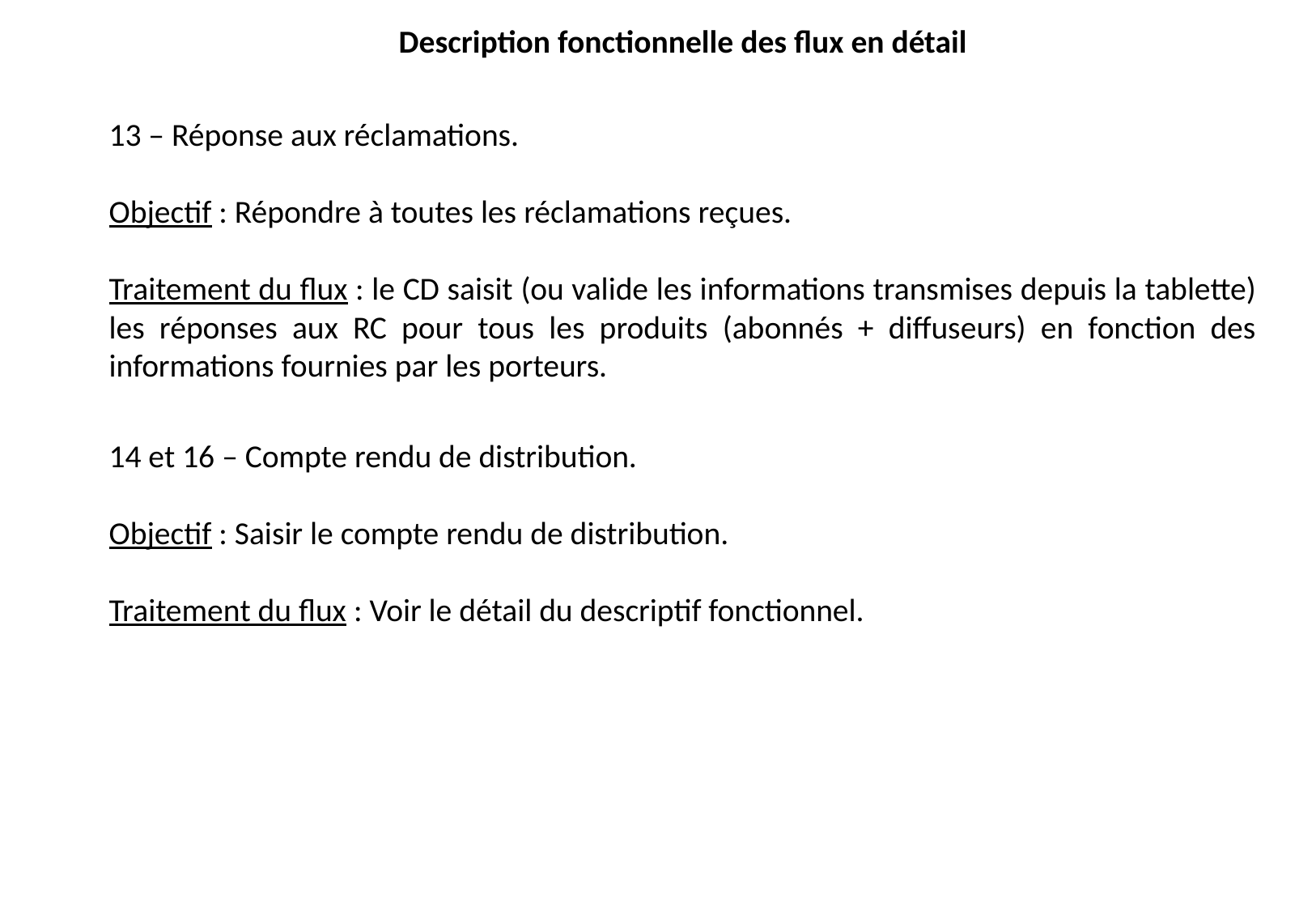

Description fonctionnelle des flux en détail
13 – Réponse aux réclamations.

Objectif : Répondre à toutes les réclamations reçues.

Traitement du flux : le CD saisit (ou valide les informations transmises depuis la tablette) les réponses aux RC pour tous les produits (abonnés + diffuseurs) en fonction des informations fournies par les porteurs.
14 et 16 – Compte rendu de distribution.

Objectif : Saisir le compte rendu de distribution.

Traitement du flux : Voir le détail du descriptif fonctionnel.